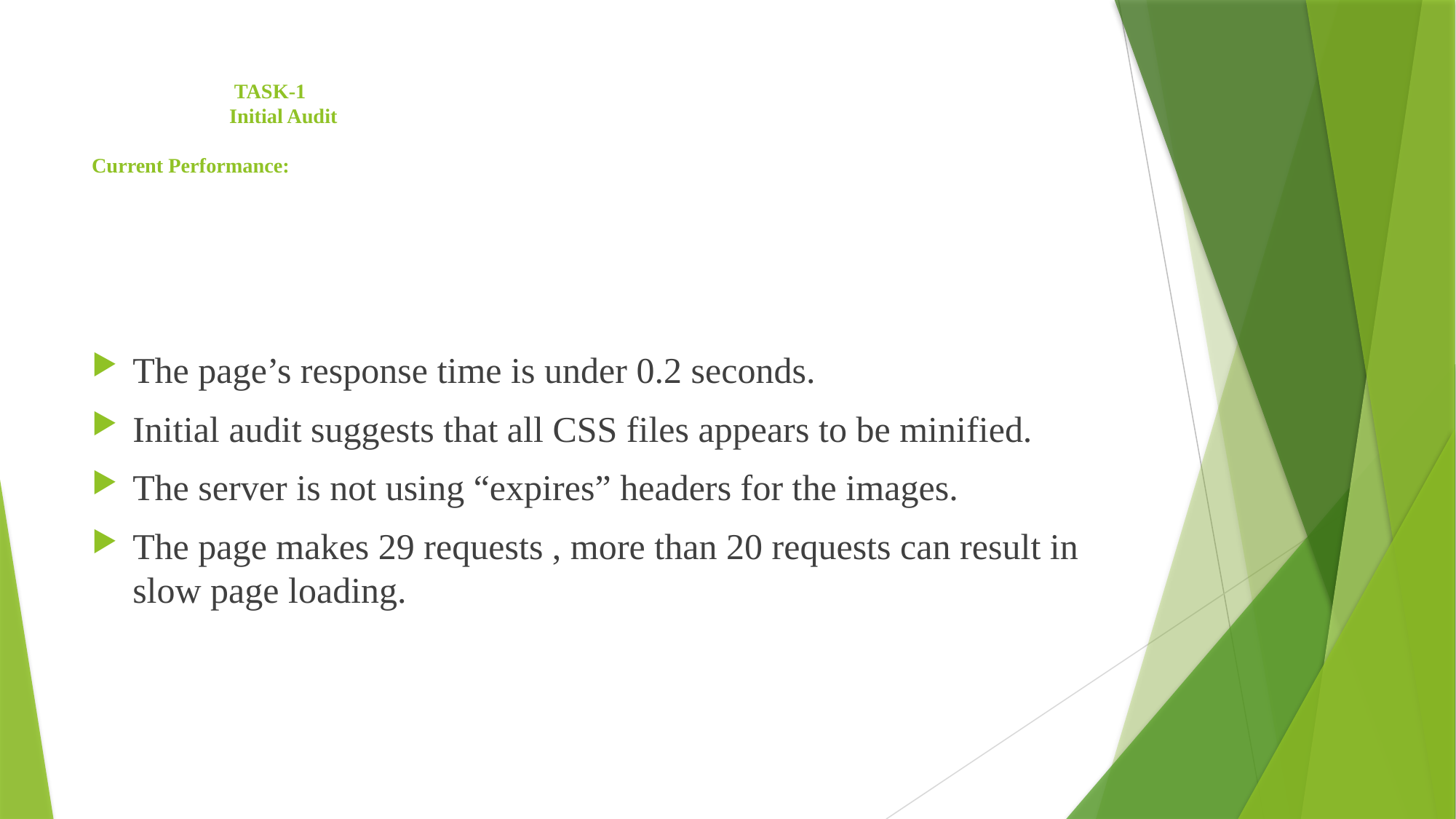

# TASK-1 Initial Audit Current Performance:

The page’s response time is under 0.2 seconds.
Initial audit suggests that all CSS files appears to be minified.
The server is not using “expires” headers for the images.
The page makes 29 requests , more than 20 requests can result in slow page loading.